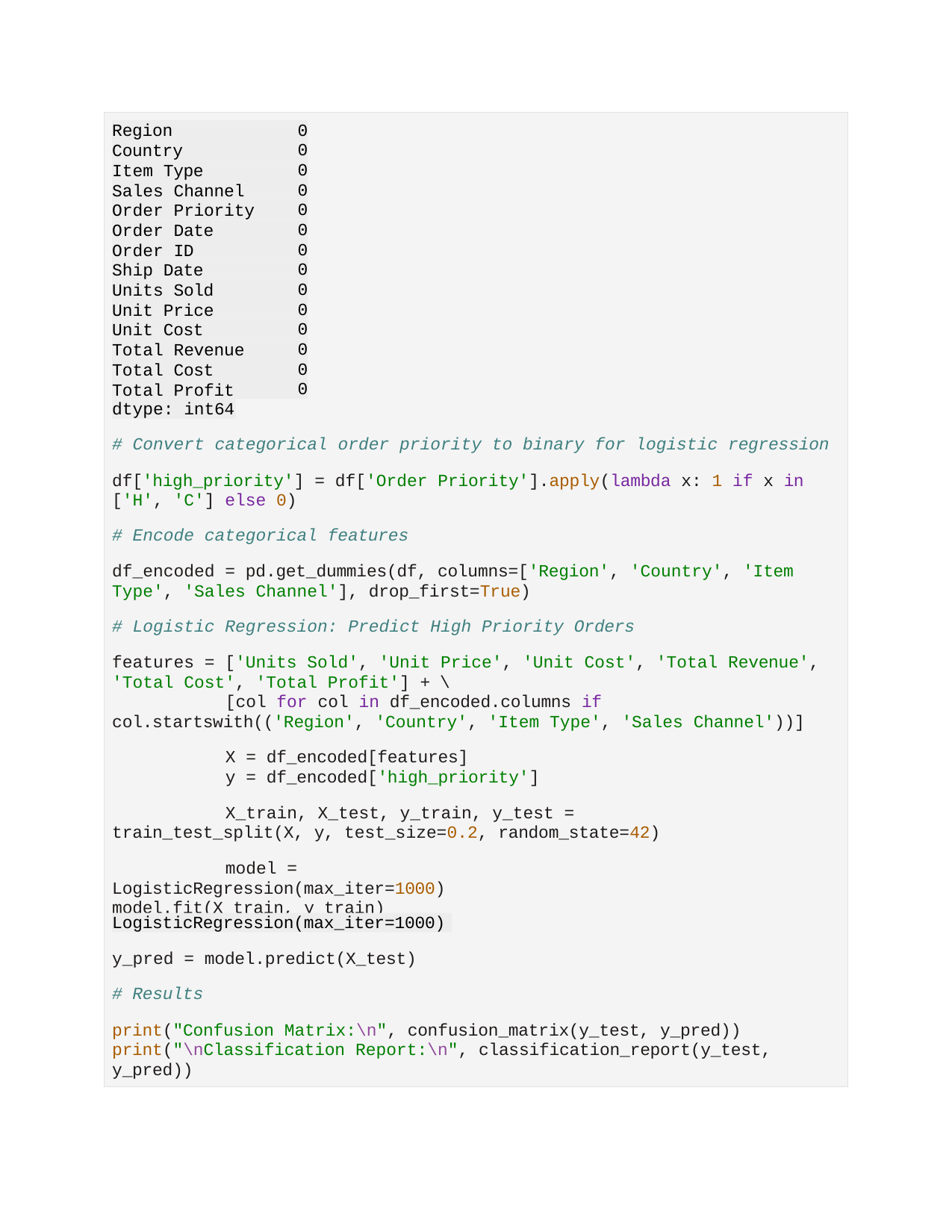

Region Country Item Type
Sales Channel Order Priority Order Date Order ID
Ship Date Units Sold Unit Price Unit Cost Total Revenue Total Cost Total Profit
0
0

0

0

0

0

0

0

0

0

0

0

0

0

dtype: int64
# Convert categorical order priority to binary for logistic regression
df['high_priority'] = df['Order Priority'].apply(lambda x: 1 if x in ['H', 'C'] else 0)
# Encode categorical features
df_encoded = pd.get_dummies(df, columns=['Region', 'Country', 'Item Type', 'Sales Channel'], drop_first=True)
# Logistic Regression: Predict High Priority Orders
features = ['Units Sold', 'Unit Price', 'Unit Cost', 'Total Revenue', 'Total Cost', 'Total Profit'] + \
[col for col in df_encoded.columns if col.startswith(('Region', 'Country', 'Item Type', 'Sales Channel'))]
X = df_encoded[features]
y = df_encoded['high_priority']
X_train, X_test, y_train, y_test = train_test_split(X, y, test_size=0.2, random_state=42)
model = LogisticRegression(max_iter=1000) model.fit(X_train, y_train)

LogisticRegression(max_iter=1000)
y_pred = model.predict(X_test)
# Results
print("Confusion Matrix:\n", confusion_matrix(y_test, y_pred)) print("\nClassification Report:\n", classification_report(y_test, y_pred))